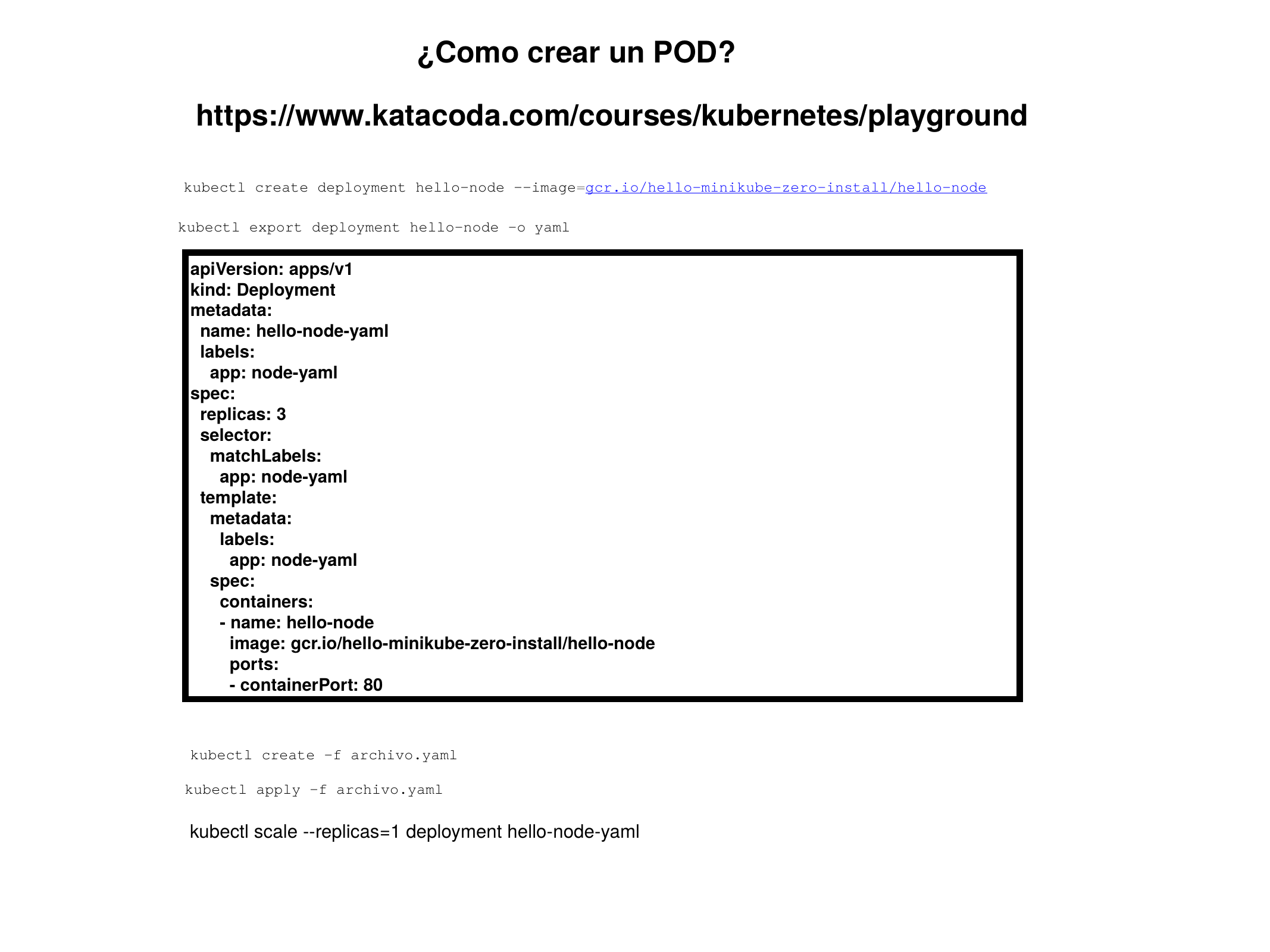

¿Como crear un POD?
https://www.katacoda.com/courses/kubernetes/playground
kubectl create deployment hello-node --image=gcr.io/hello-minikube-zero-install/hello-node
kubectl export deployment hello-node -o yaml
apiVersion: apps/v1
kind: Deployment
metadata:
  name: hello-node-yaml
  labels:
    app: node-yaml
spec:
  replicas: 3
  selector:
    matchLabels:
      app: node-yaml
  template:
    metadata:
      labels:
        app: node-yaml
    spec:
      containers:
      - name: hello-node
        image: gcr.io/hello-minikube-zero-install/hello-node
        ports:
        - containerPort: 80
kubectl create -f archivo.yaml
kubectl apply -f archivo.yaml
kubectl scale --replicas=1 deployment hello-node-yaml